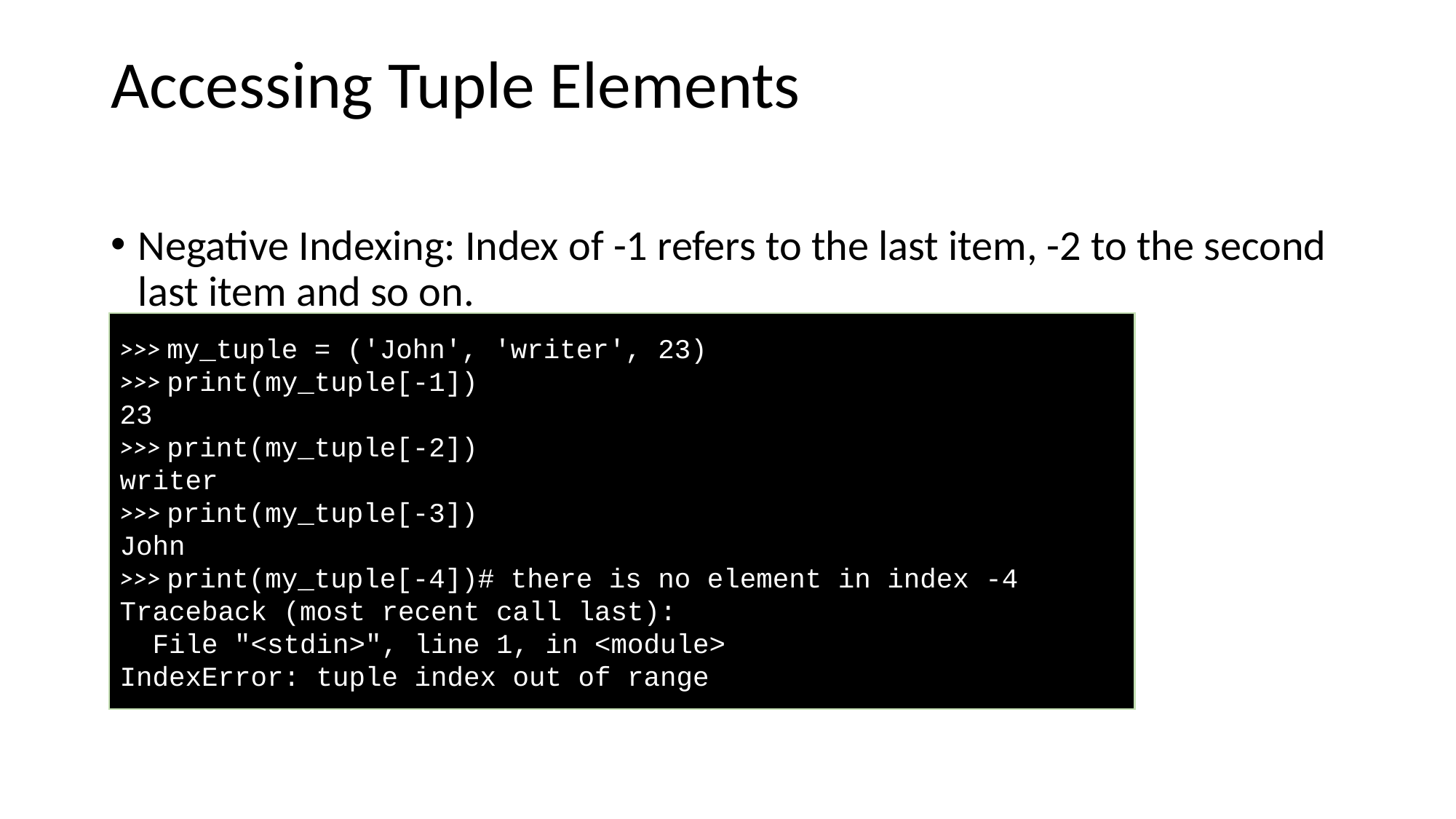

# Accessing Tuple Elements

Negative Indexing: Index of -1 refers to the last item, -2 to the second last item and so on.
>>> my_tuple = ('John', 'writer', 23)
>>> print(my_tuple[-1])
23
>>> print(my_tuple[-2])
writer
>>> print(my_tuple[-3])
John
>>> print(my_tuple[-4])# there is no element in index -4
Traceback (most recent call last):
  File "<stdin>", line 1, in <module>
IndexError: tuple index out of range